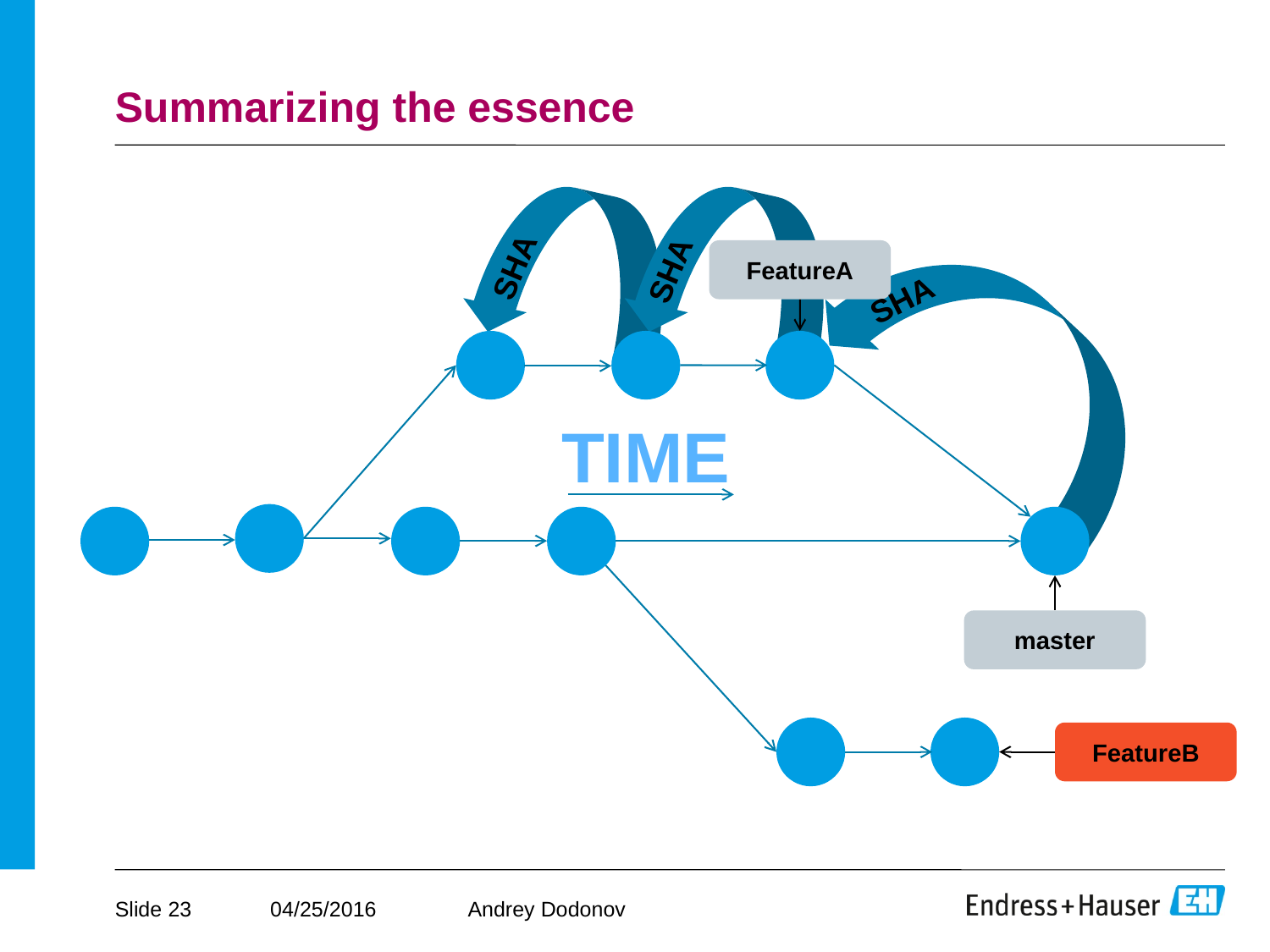

# Summarizing the essence

FeatureA
SHA
SHA
SHA

TIME

master

FeatureB
Slide 23
Andrey Dodonov